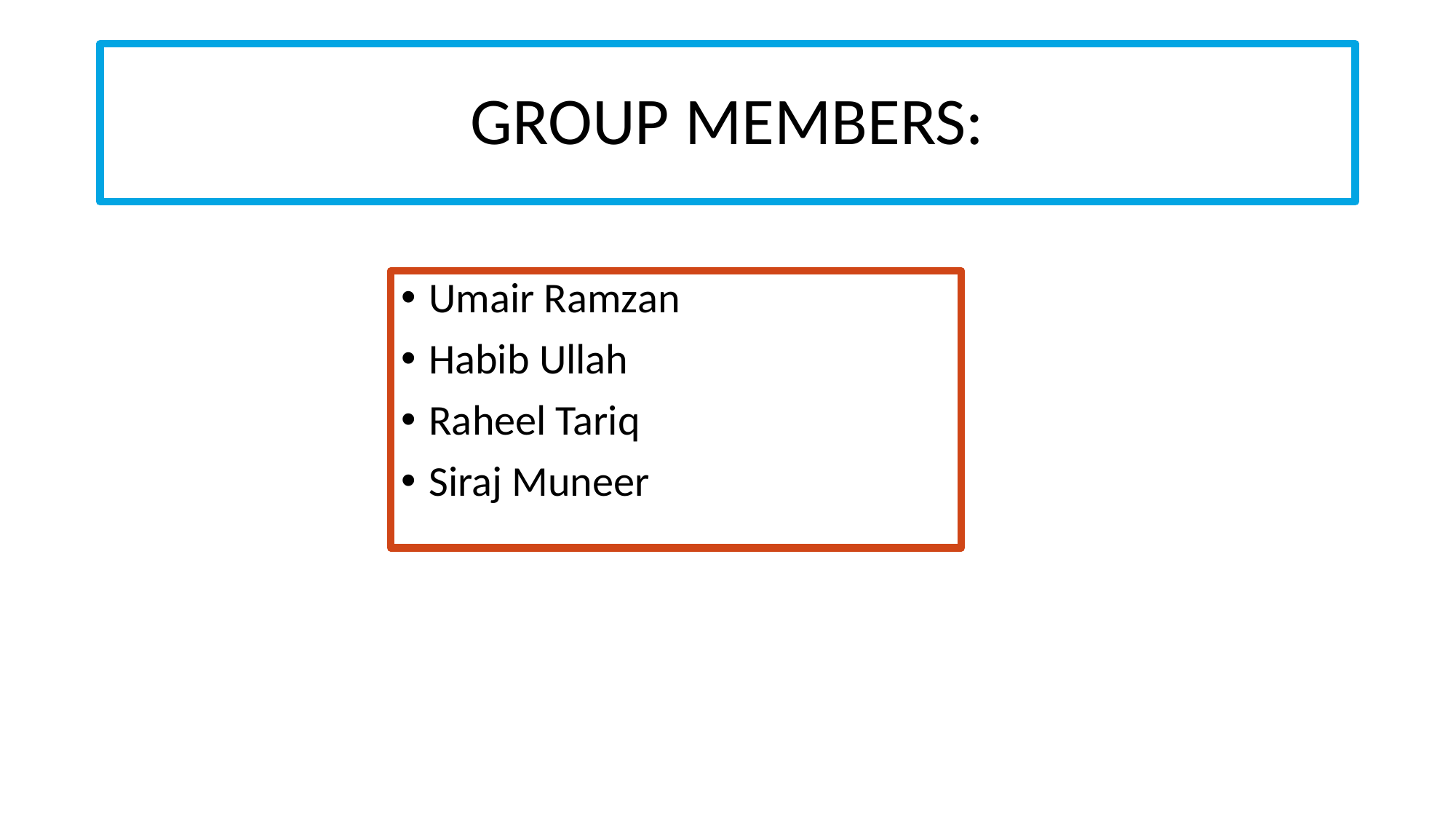

# GROUP MEMBERS:
Umair Ramzan
Habib Ullah
Raheel Tariq
Siraj Muneer